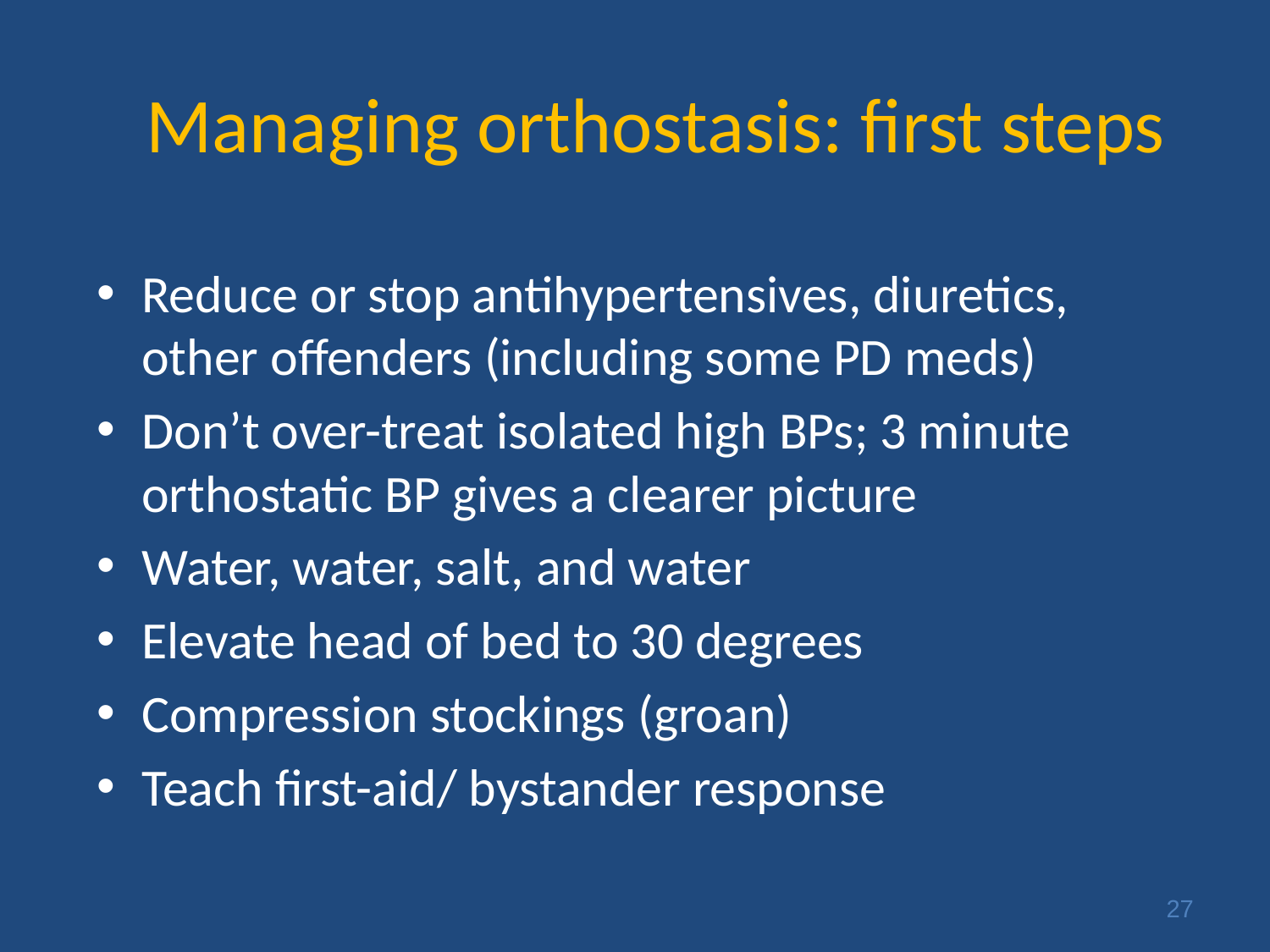

# Managing orthostasis: first steps
Reduce or stop antihypertensives, diuretics, other offenders (including some PD meds)
Don’t over-treat isolated high BPs; 3 minute orthostatic BP gives a clearer picture
Water, water, salt, and water
Elevate head of bed to 30 degrees
Compression stockings (groan)
Teach first-aid/ bystander response

27